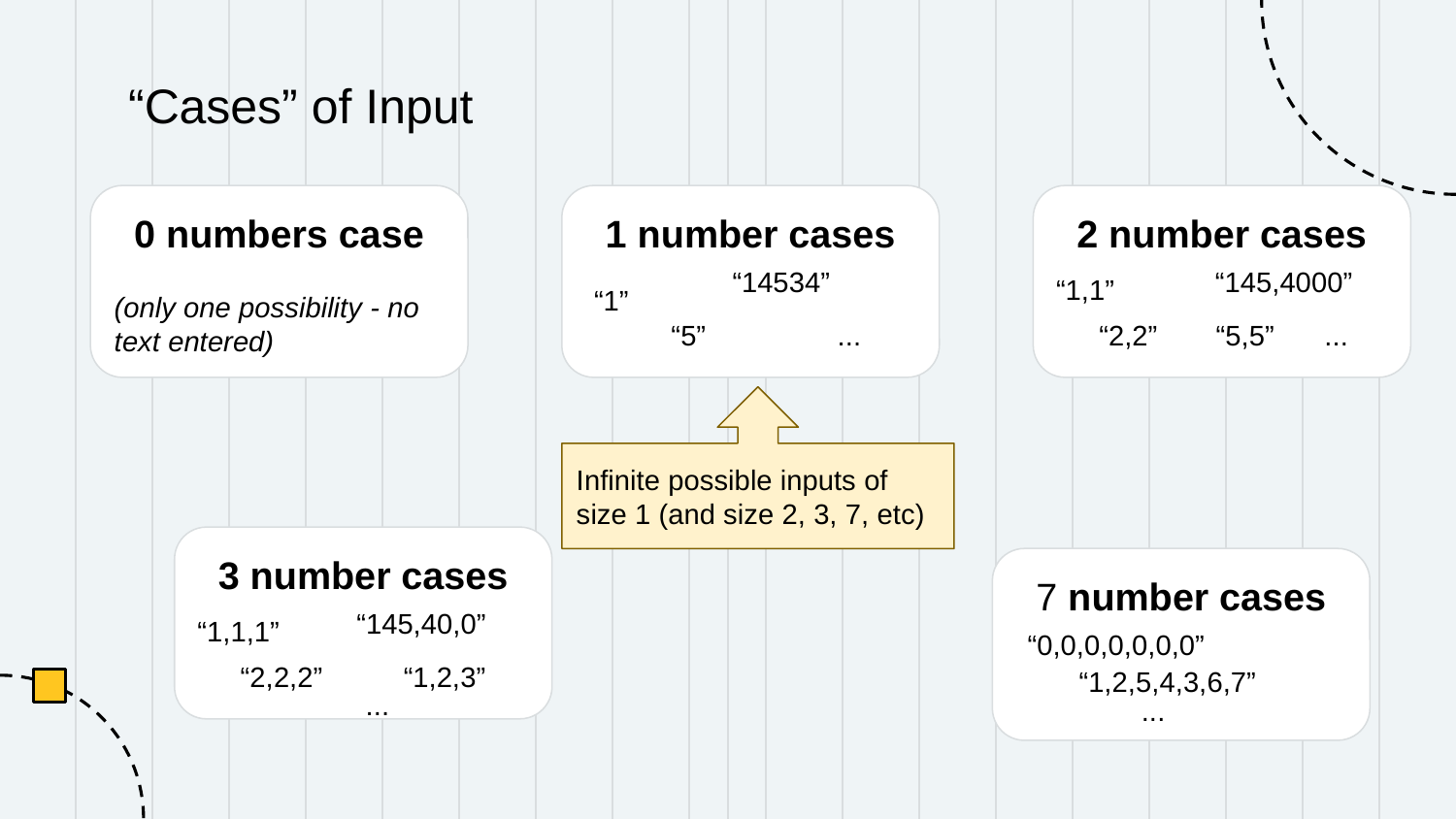

# “Cases” of Input
0 numbers case

(only one possibility - no text entered)
1 number cases

2 number cases

“14534”
“145,4000”
“1,1”
“1”
“5”
...
“2,2”
“5,5”
...
Infinite possible inputs of size 1 (and size 2, 3, 7, etc)
3 number cases

7 number cases

“145,40,0”
“1,1,1”
“0,0,0,0,0,0,0”
“2,2,2”
“1,2,3”
“1,2,5,4,3,6,7”
...
...